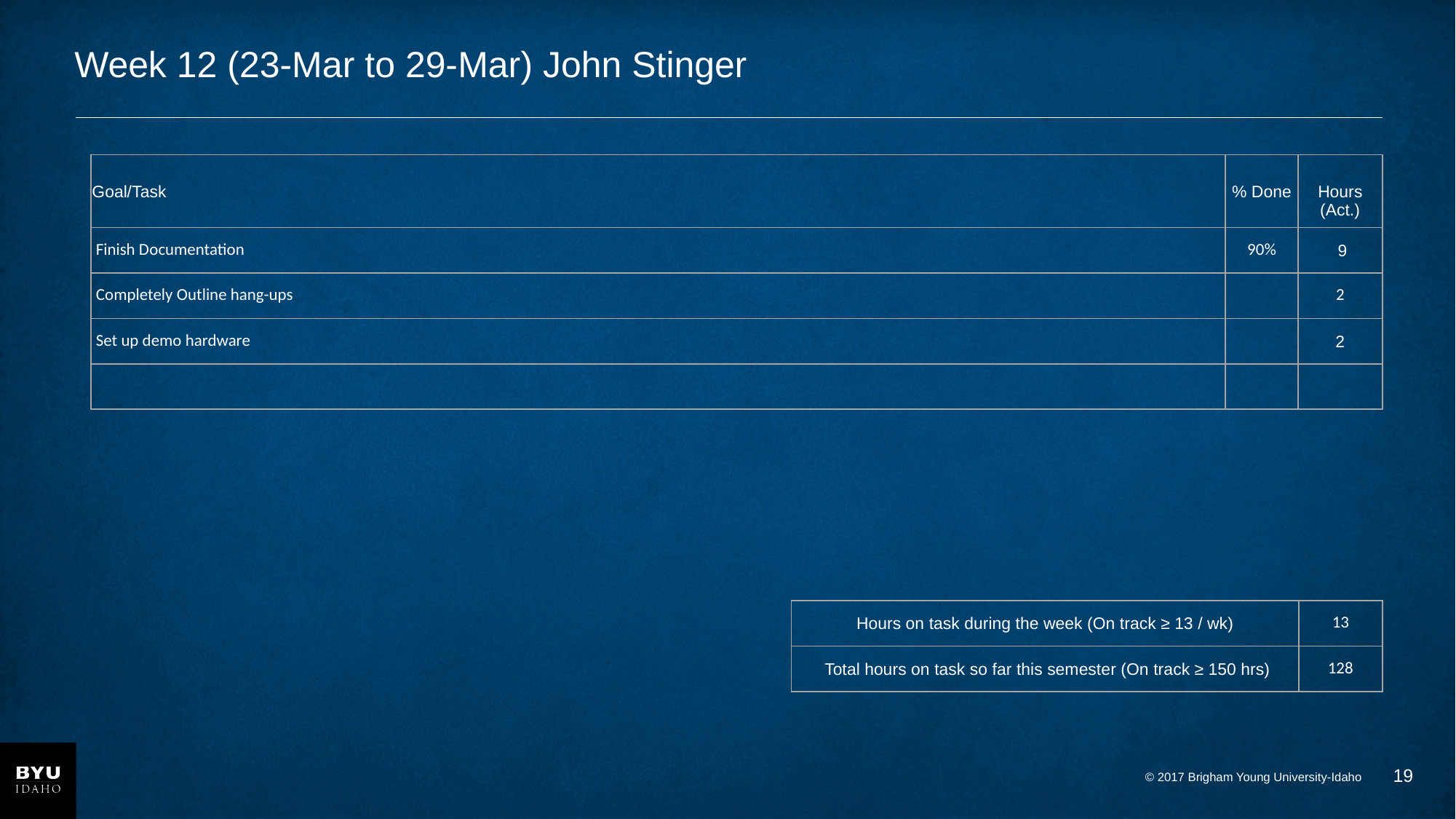

# Week 12 (23-Mar to 29-Mar) John Stinger
| Goal/Task | % Done | Hours (Act.) |
| --- | --- | --- |
| Finish Documentation | 90% | 9 |
| Completely Outline hang-ups |  | 2 |
| Set up demo hardware |  | 2 |
|  |  |  |
| Hours on task during the week (On track ≥ 13 / wk) | 13 |
| --- | --- |
| Total hours on task so far this semester (On track ≥ 150 hrs) | 128 |